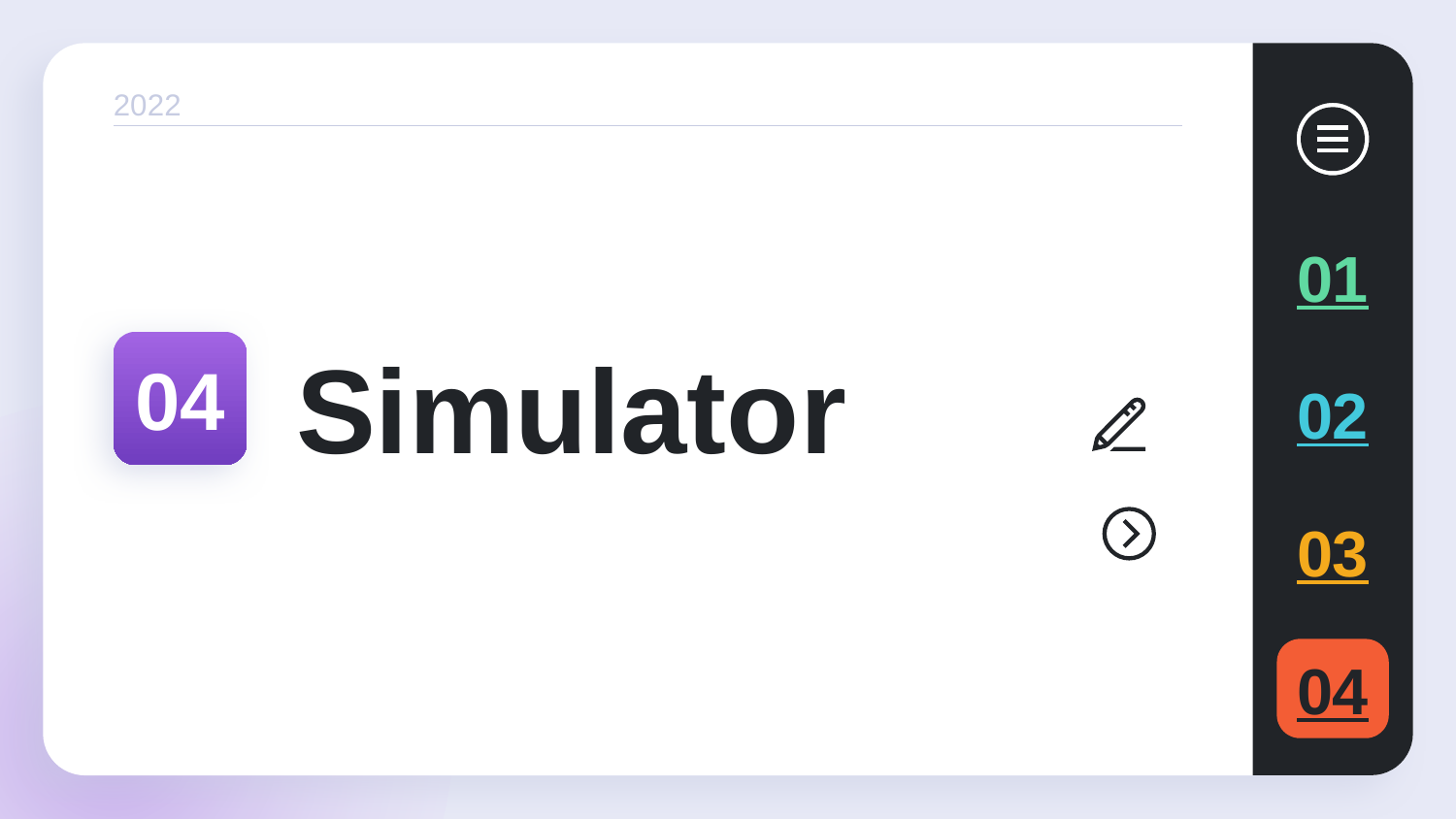

2022

01

# Simulator
04
02

03

04